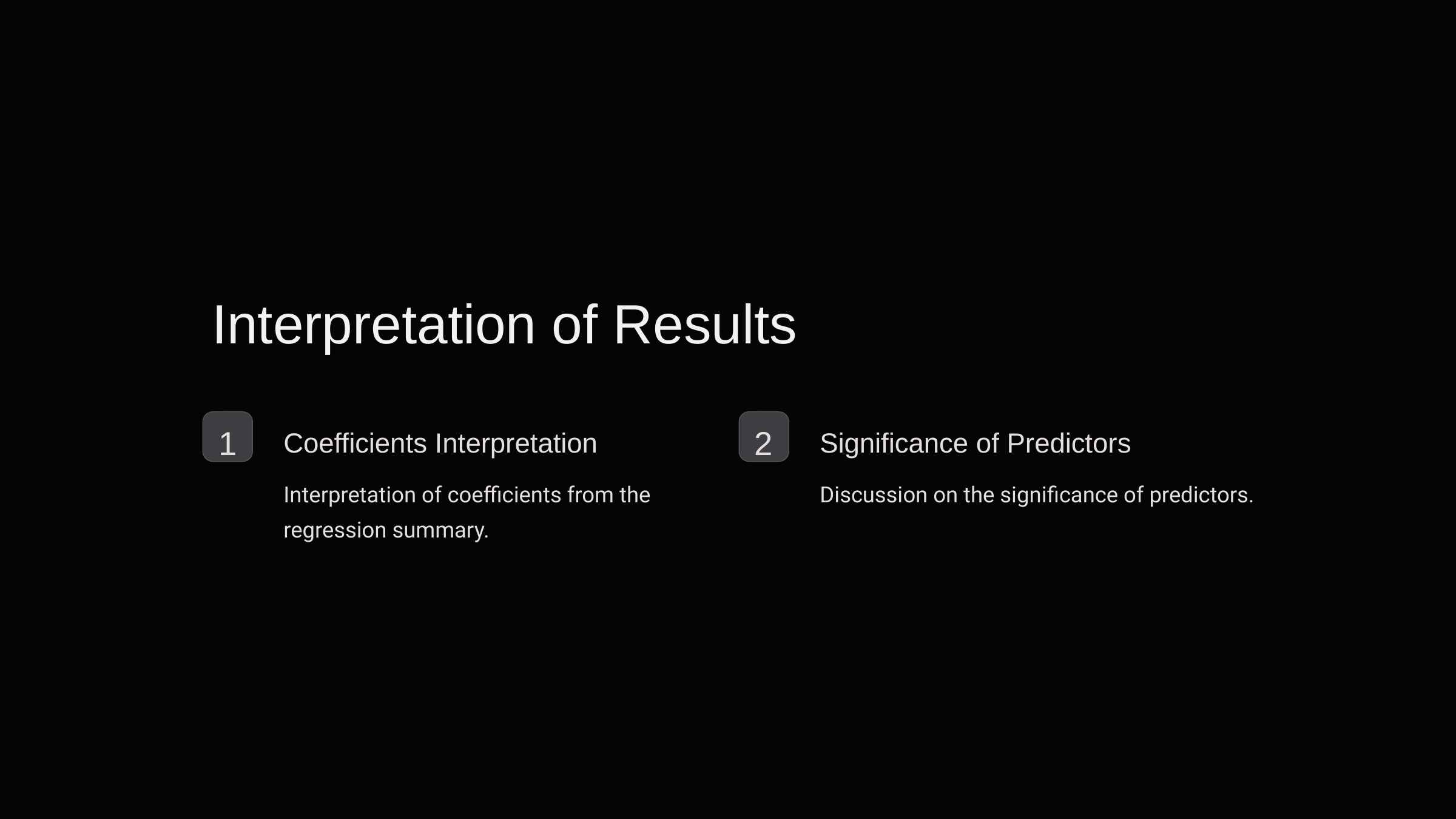

Interpretation of Results

1
2
Coefficients Interpretation
Significance of Predictors
Interpretation of coefficients from the regression summary.
Discussion on the significance of predictors.